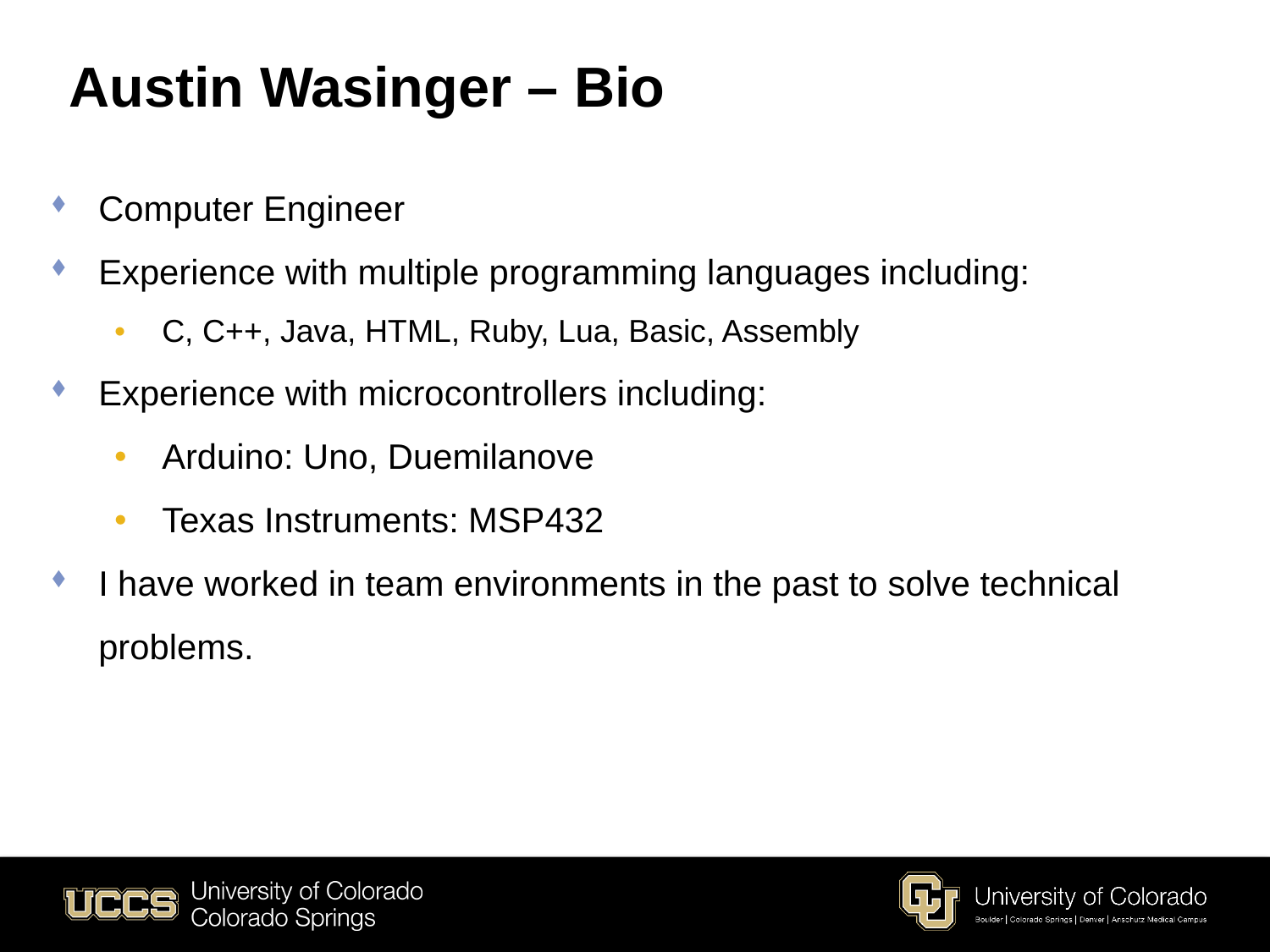

# Austin Wasinger – Bio
Computer Engineer
Experience with multiple programming languages including:
C, C++, Java, HTML, Ruby, Lua, Basic, Assembly
Experience with microcontrollers including:
Arduino: Uno, Duemilanove
Texas Instruments: MSP432
I have worked in team environments in the past to solve technical problems.